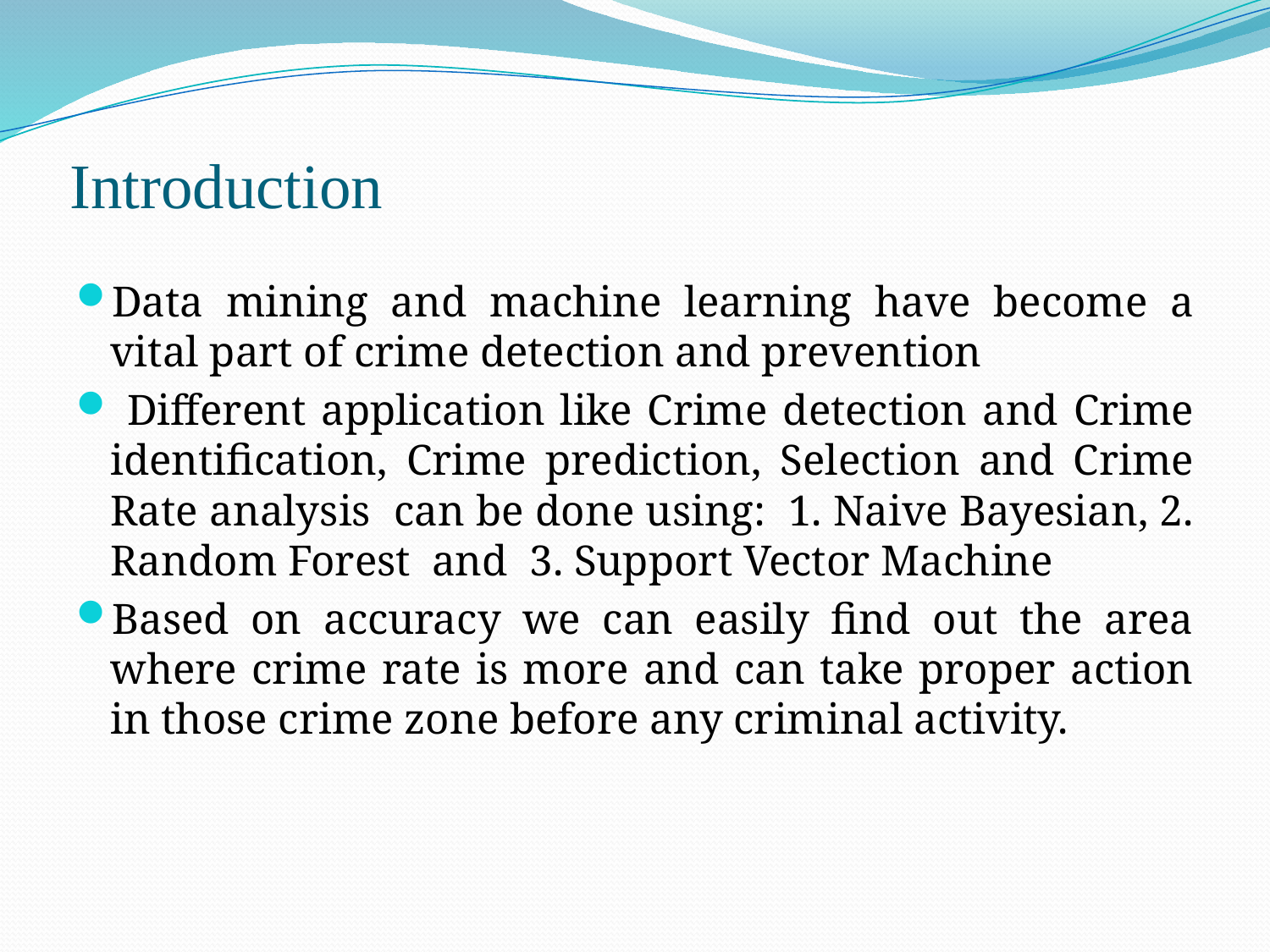

# Introduction
Data mining and machine learning have become a vital part of crime detection and prevention
 Different application like Crime detection and Crime identification, Crime prediction, Selection and Crime Rate analysis  can be done using:  1. Naive Bayesian, 2. Random Forest  and  3. Support Vector Machine
Based on accuracy we can easily find out the area where crime rate is more and can take proper action in those crime zone before any criminal activity.